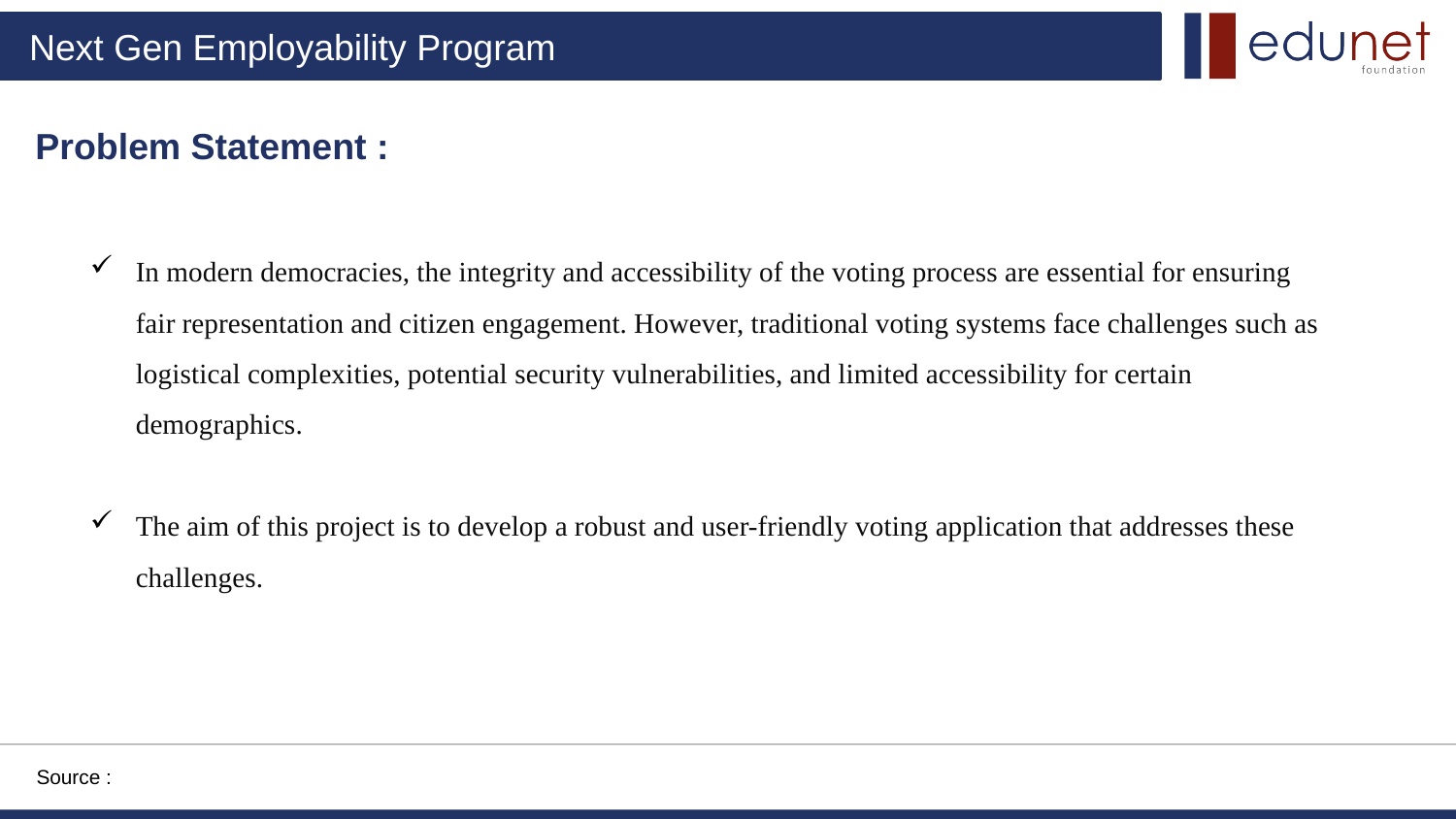

Problem Statement :
In modern democracies, the integrity and accessibility of the voting process are essential for ensuring fair representation and citizen engagement. However, traditional voting systems face challenges such as logistical complexities, potential security vulnerabilities, and limited accessibility for certain demographics.

The aim of this project is to develop a robust and user-friendly voting application that addresses these challenges.

Source :